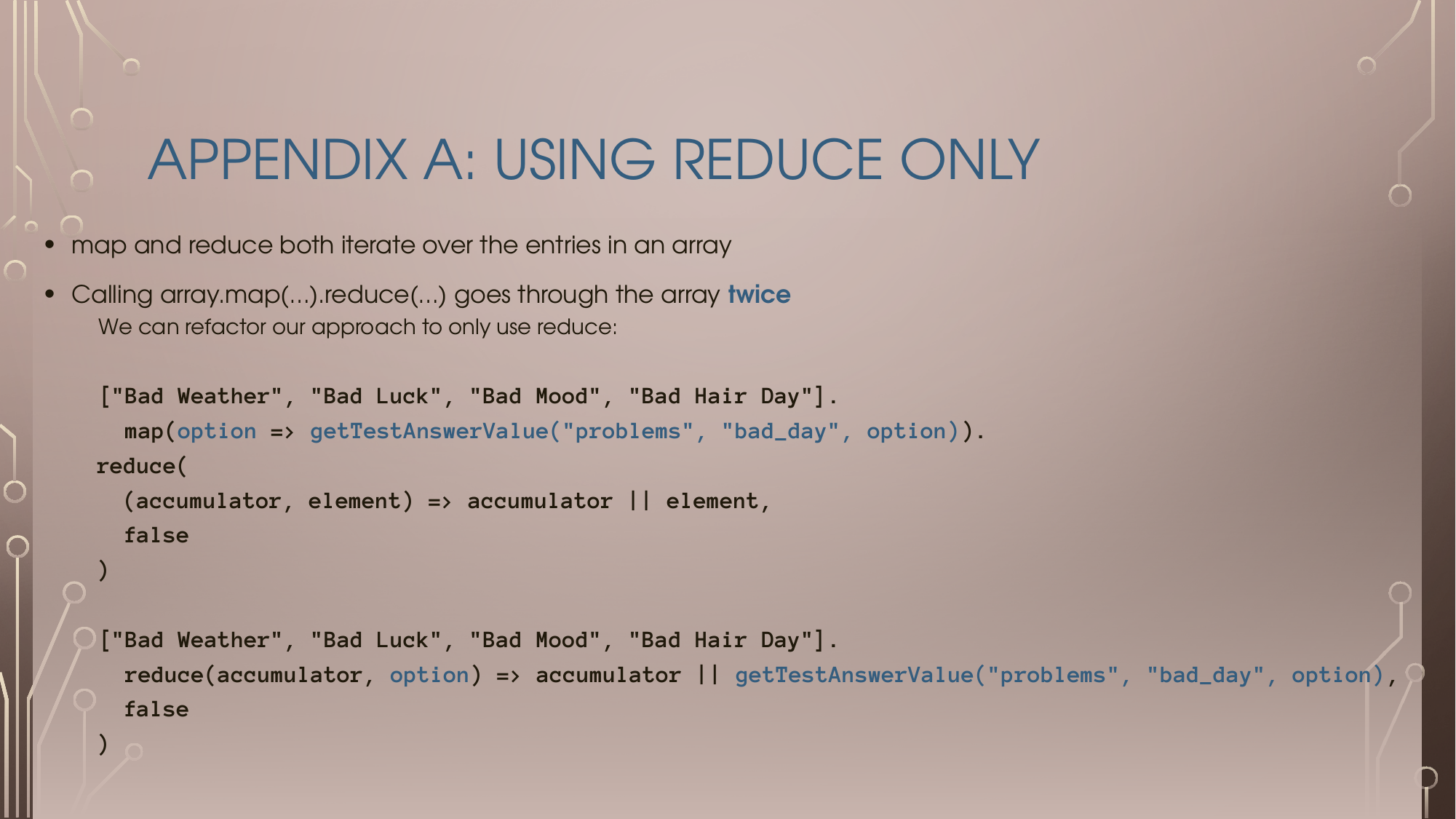

# Appendix A: using Reduce Only
map and reduce both iterate over the entries in an array
Calling array.map(…).reduce(…) goes through the array twice
We can refactor our approach to only use reduce:
["Bad Weather", "Bad Luck", "Bad Mood", "Bad Hair Day"].
  map(option => getTestAnswerValue("problems", "bad_day", option)).
    reduce(
      (accumulator, element) => accumulator || element,
      false
    )
["Bad Weather", "Bad Luck", "Bad Mood", "Bad Hair Day"].
  reduce(accumulator, option) => accumulator || getTestAnswerValue("problems", "bad_day", option),
      false
    )